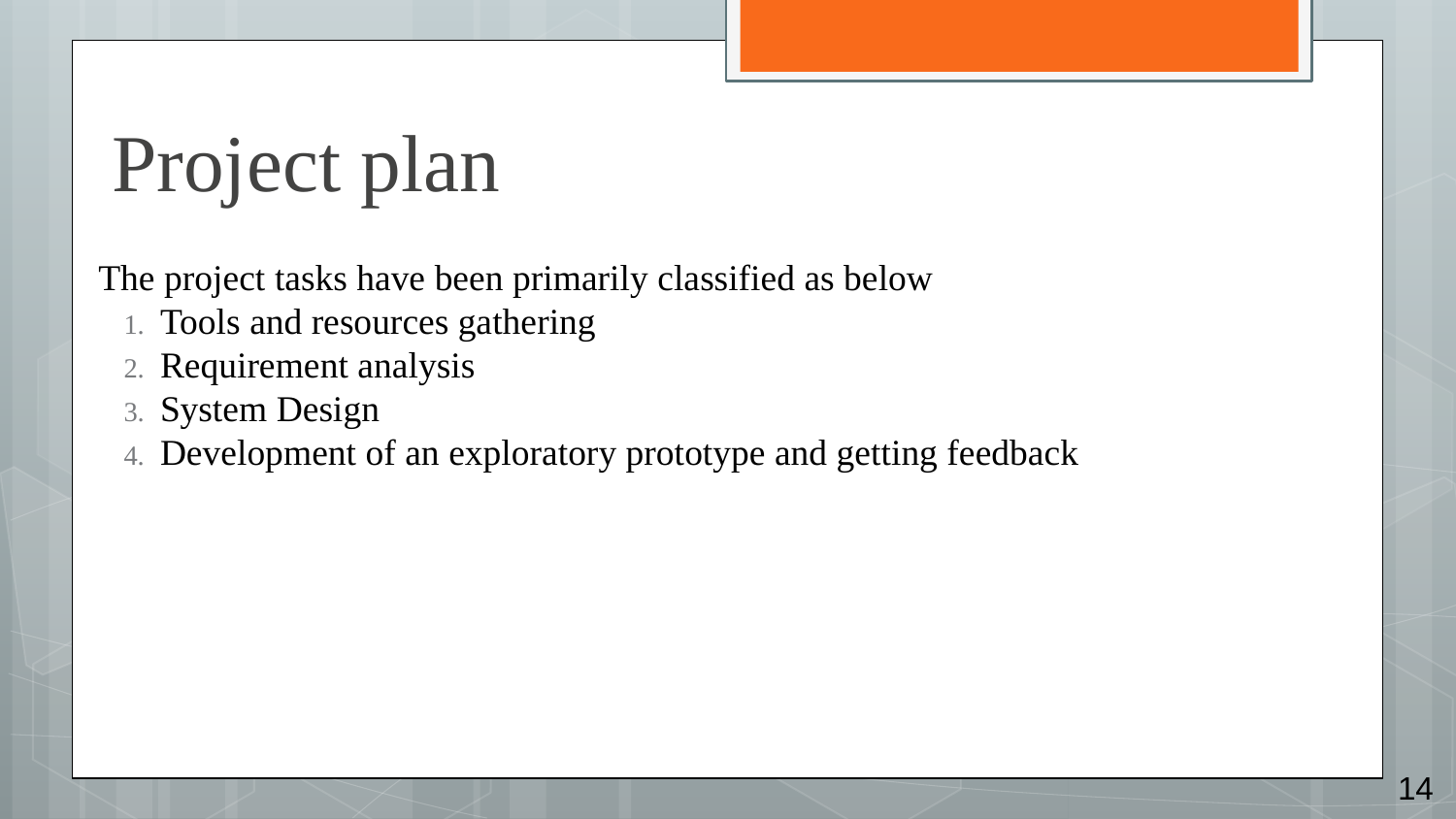

# Project plan
The project tasks have been primarily classified as below
Tools and resources gathering
Requirement analysis
System Design
Development of an exploratory prototype and getting feedback
14